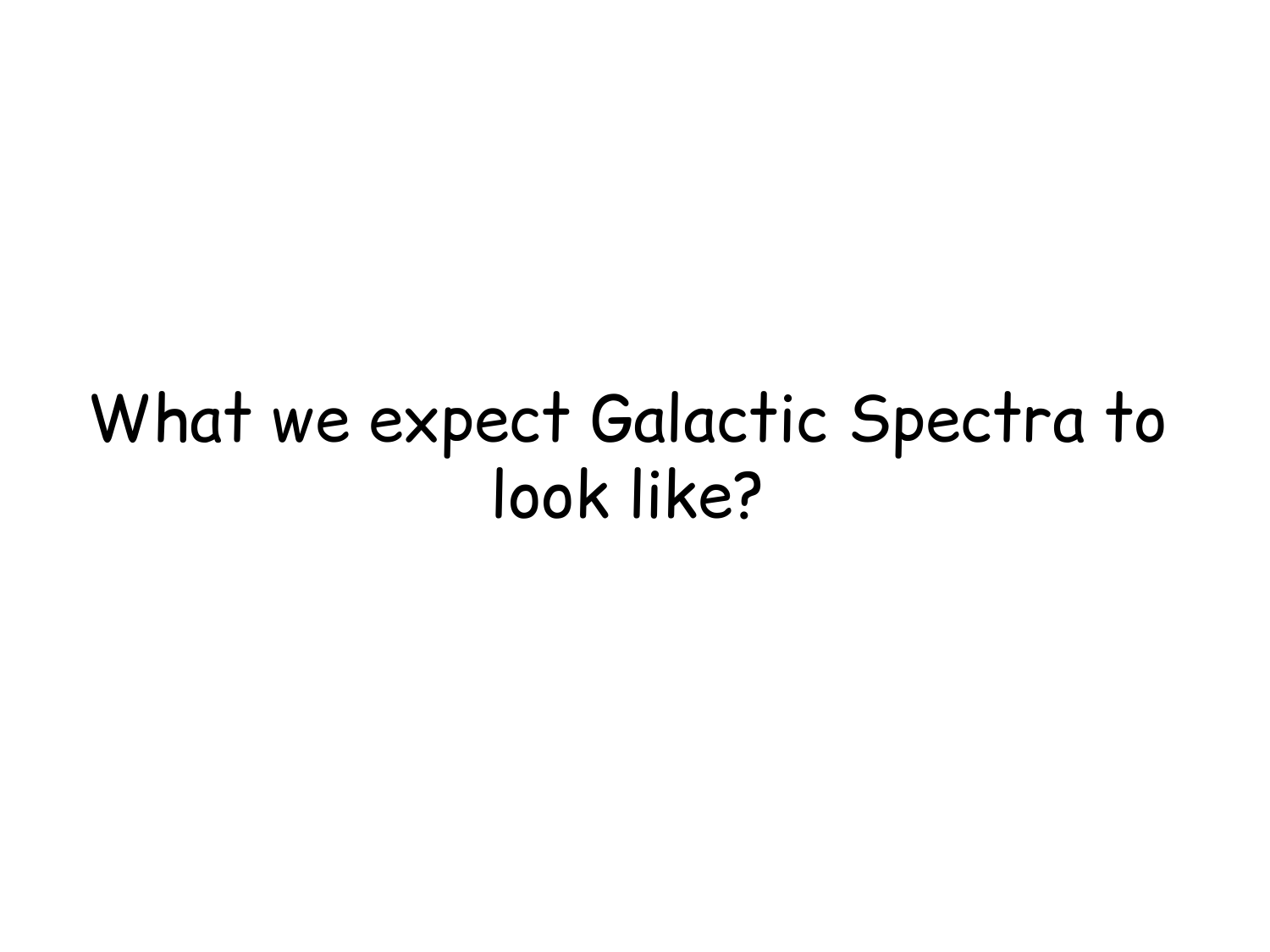

What we expect Galactic Spectra to look like?